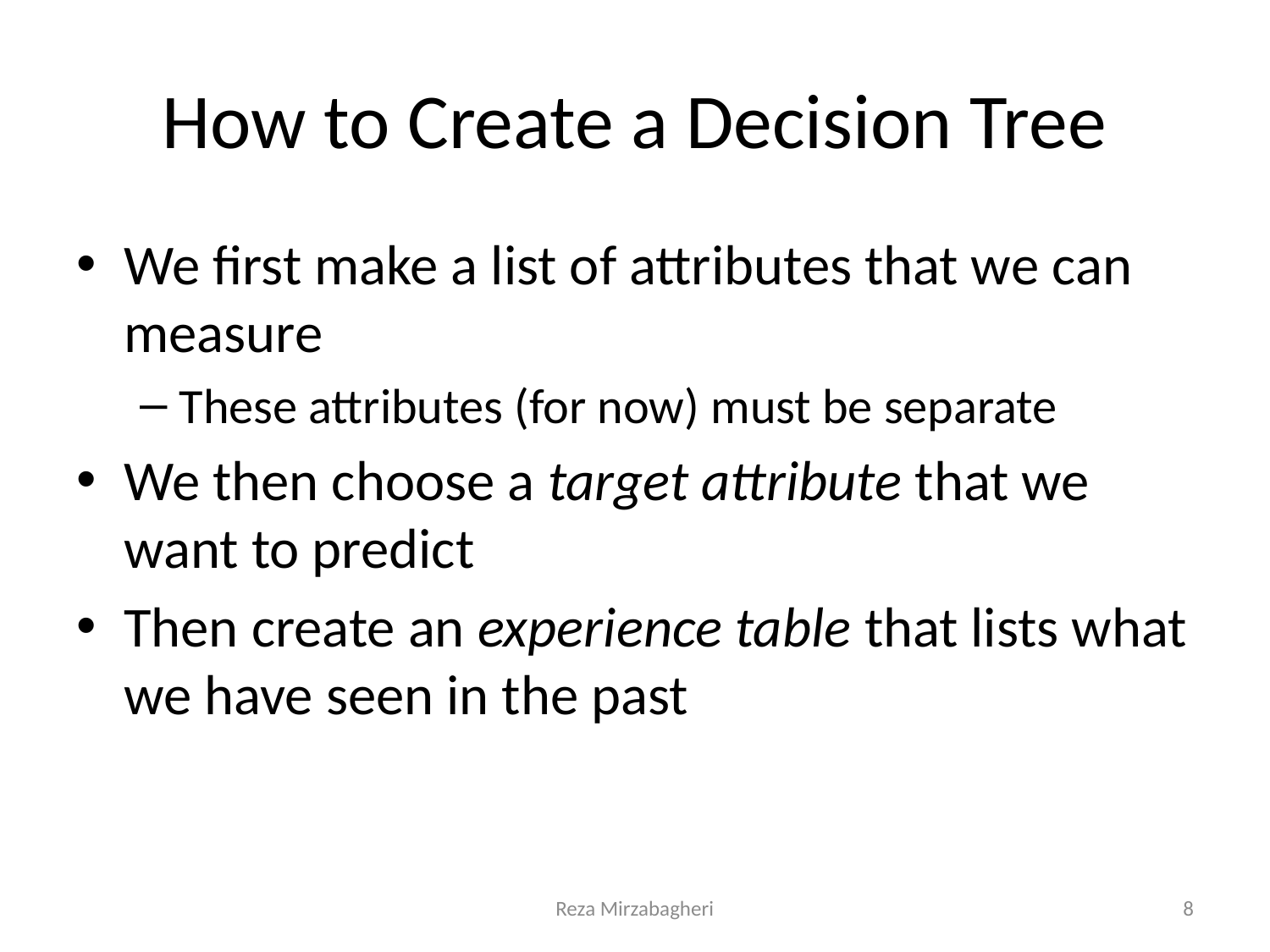

# How to Create a Decision Tree
We first make a list of attributes that we can measure
These attributes (for now) must be separate
We then choose a target attribute that we want to predict
Then create an experience table that lists what we have seen in the past
Reza Mirzabagheri
8